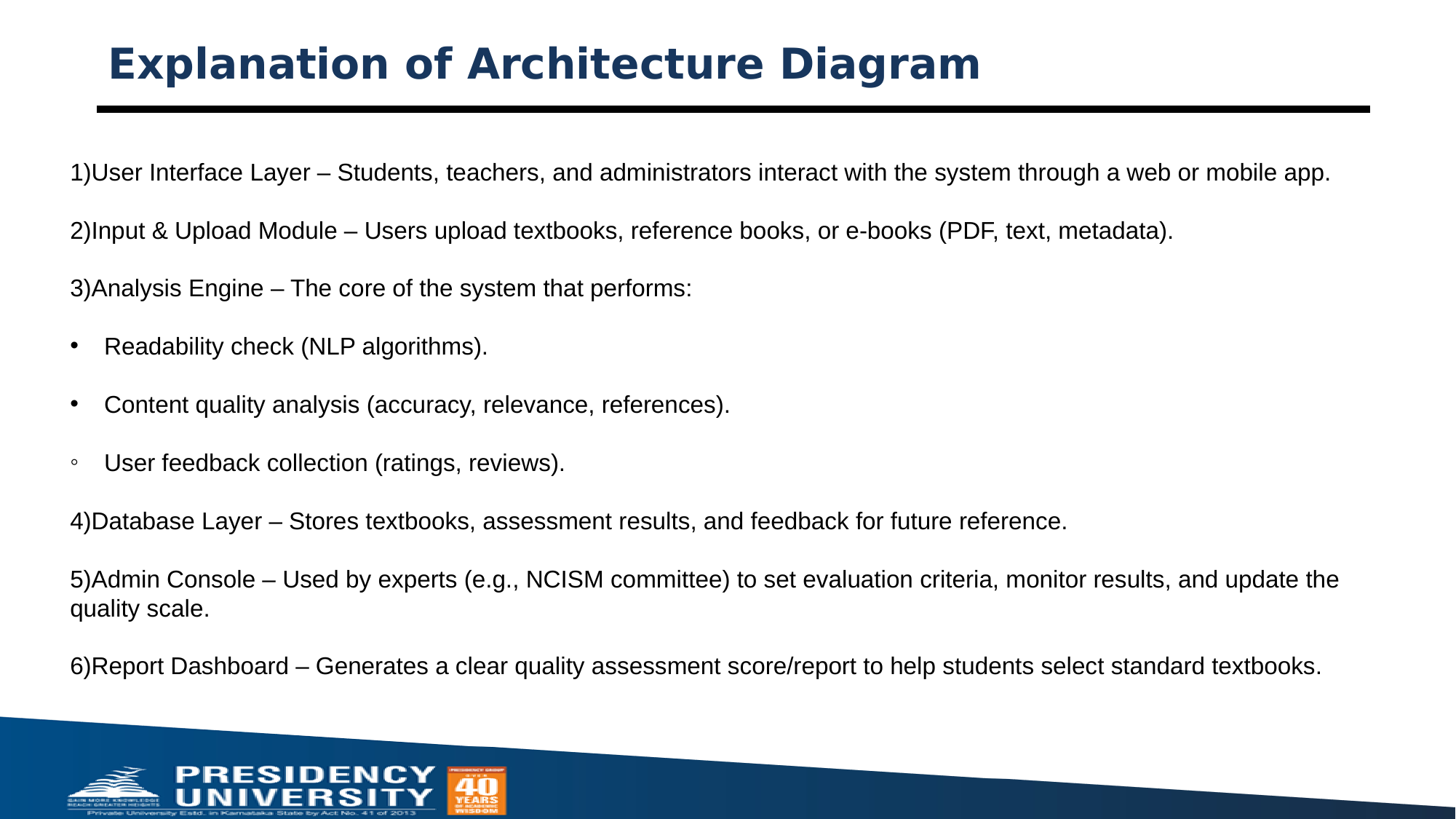

# Explanation of Architecture Diagram

1)User Interface Layer – Students, teachers, and administrators interact with the system through a web or mobile app.

2)Input & Upload Module – Users upload textbooks, reference books, or e-books (PDF, text, metadata).

3)Analysis Engine – The core of the system that performs:

Readability check (NLP algorithms).

Content quality analysis (accuracy, relevance, references).

User feedback collection (ratings, reviews).

4)Database Layer – Stores textbooks, assessment results, and feedback for future reference.

5)Admin Console – Used by experts (e.g., NCISM committee) to set evaluation criteria, monitor results, and update the quality scale.

6)Report Dashboard – Generates a clear quality assessment score/report to help students select standard textbooks.